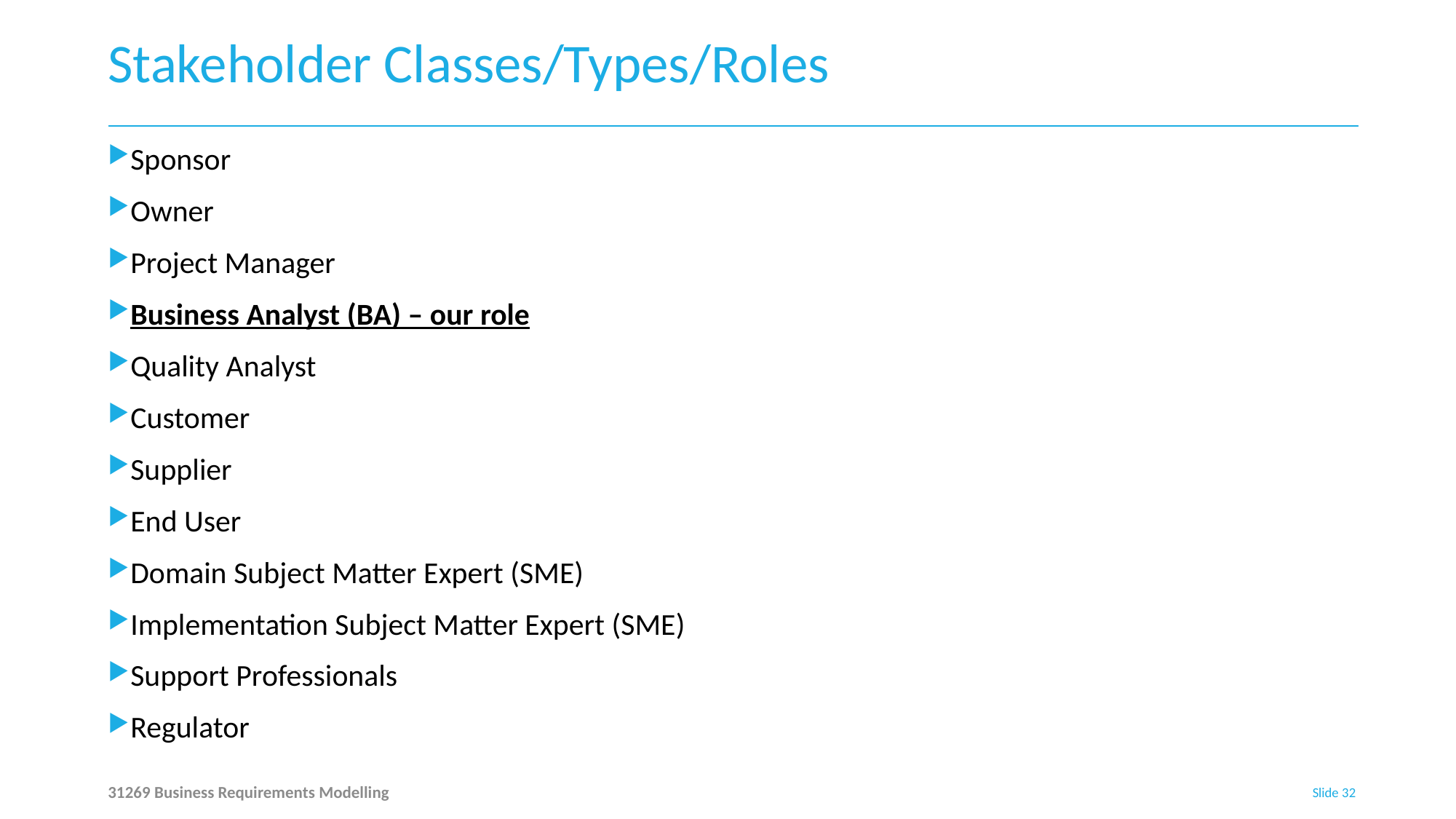

# Stakeholder Classes/Types/Roles
Sponsor
Owner
Project Manager
Business Analyst (BA) – our role
Quality Analyst
Customer
Supplier
End User
Domain Subject Matter Expert (SME)
Implementation Subject Matter Expert (SME)
Support Professionals
Regulator

31269 Business Requirements Modelling
Slide 32